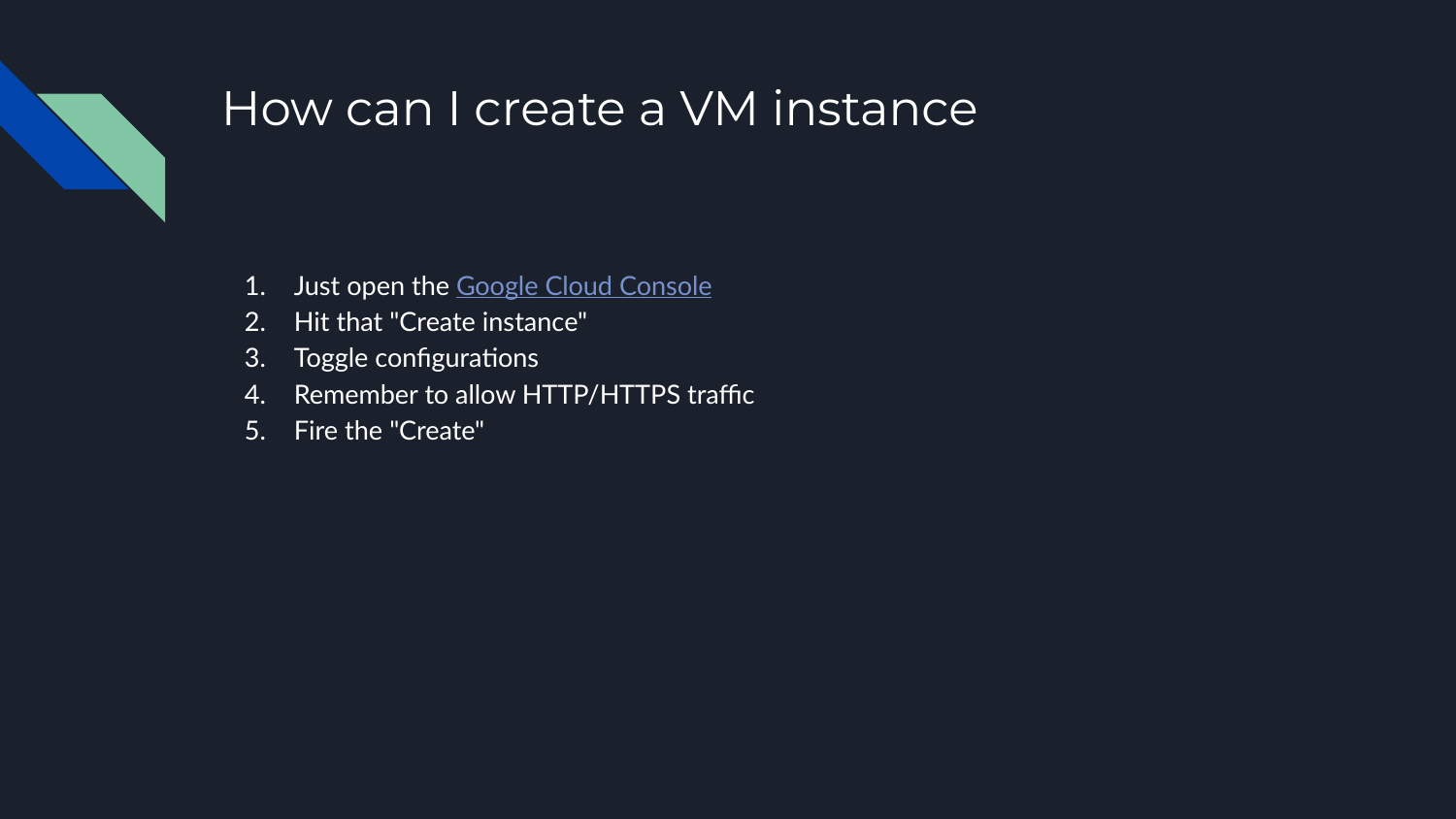

# How can I create a VM instance
Just open the Google Cloud Console
Hit that "Create instance"
Toggle configurations
Remember to allow HTTP/HTTPS traffic
Fire the "Create"